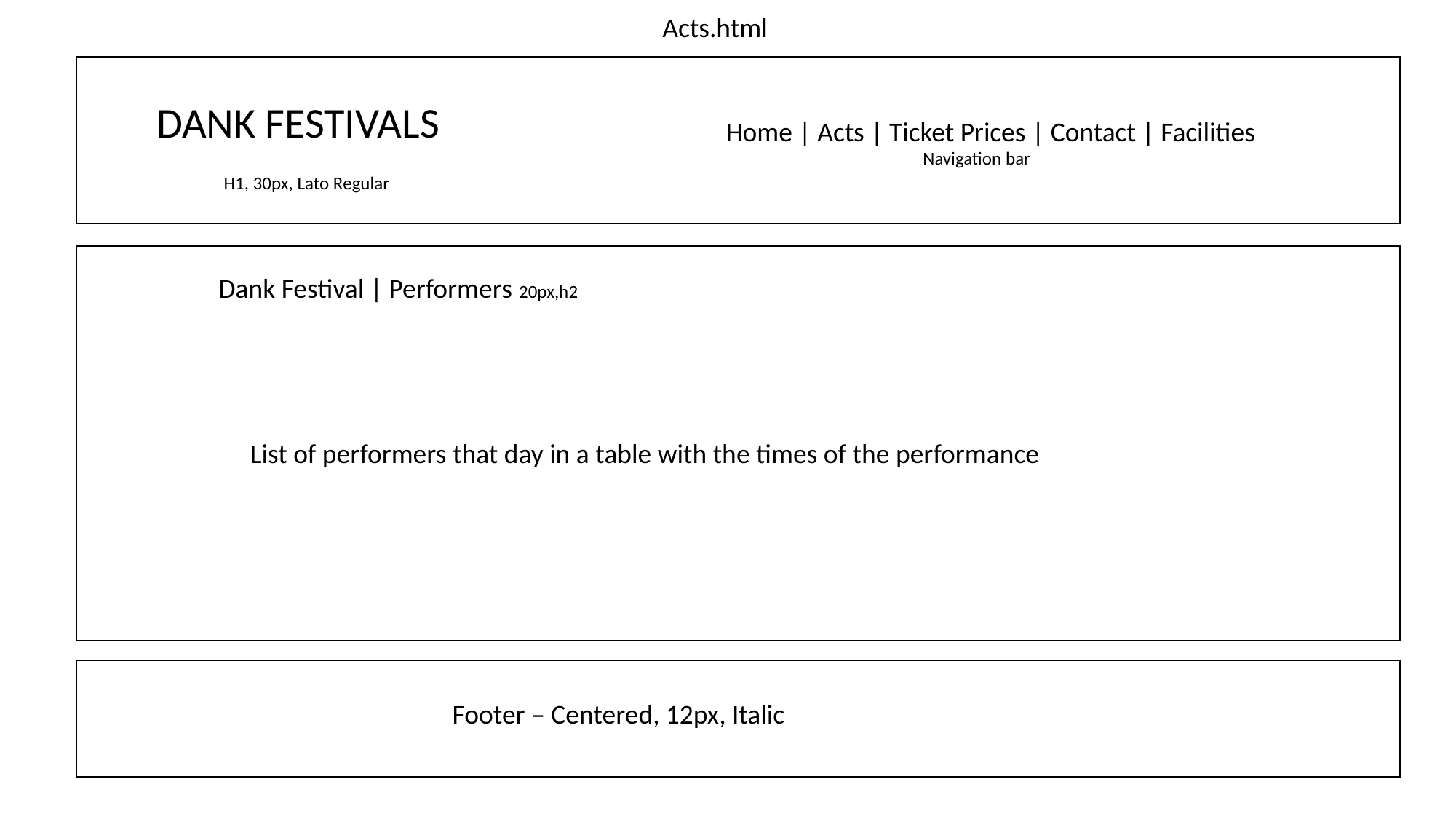

Acts.html

                           DANK FESTIVALS
	             H1, 30px, Lato Regular
Home | Acts | Ticket Prices | Contact | Facilities
	                     Navigation bar

           Dank Festival | Performers 20px,h2
List of performers that day in a table with the times of the performance

Footer – Centered, 12px, Italic